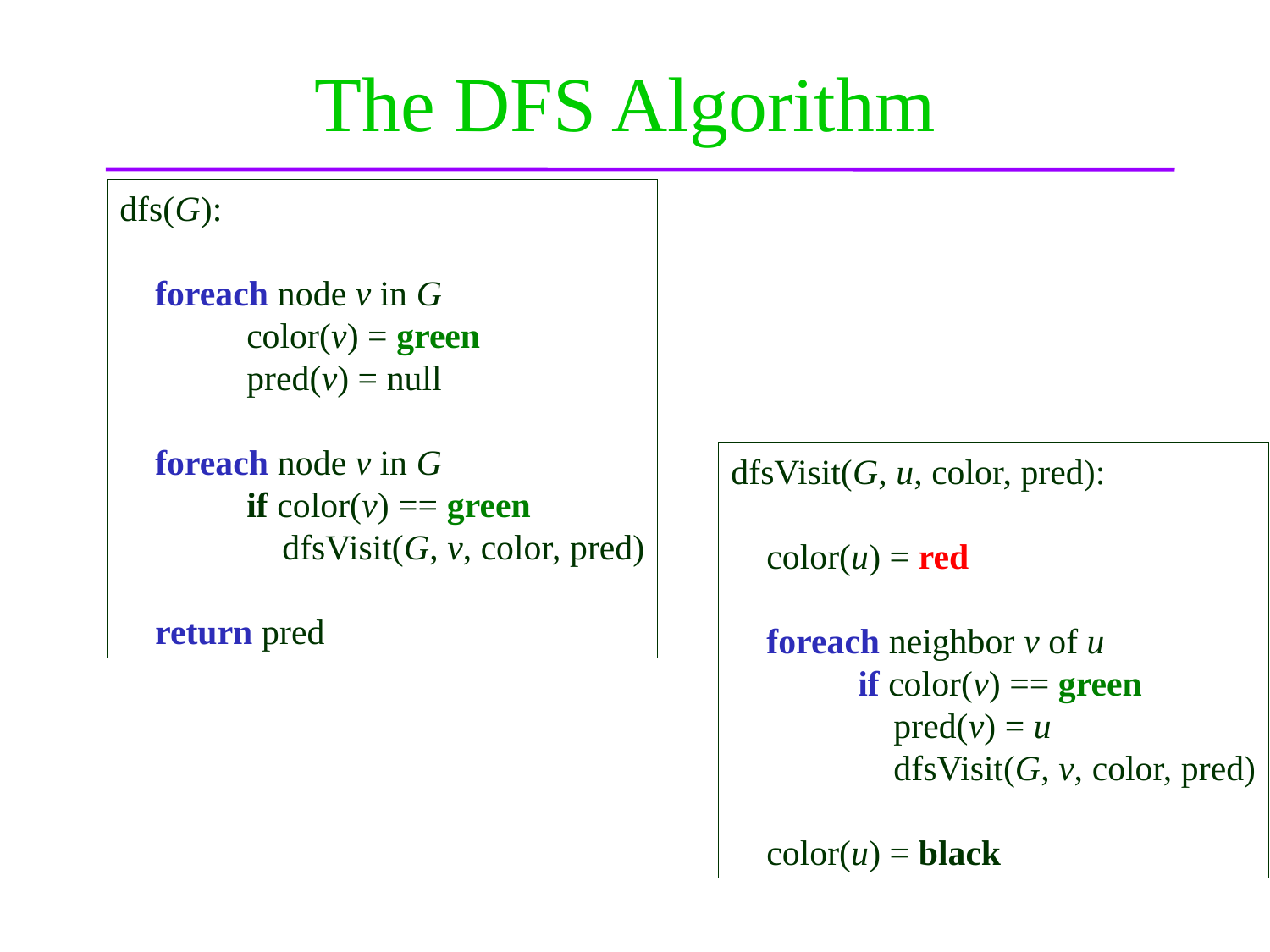

# The DFS Algorithm

dfs(G):

    foreach node v in G
	color(v) = green
	pred(v) = null

    foreach node v in G
	if color(v) == green
	    dfsVisit(G, v, color, pred)

    return pred
dfsVisit(G, u, color, pred):

    color(u) = red

    foreach neighbor v of u
	if color(v) == green
	    pred(v) = u
	    dfsVisit(G, v, color, pred)

    color(u) = black